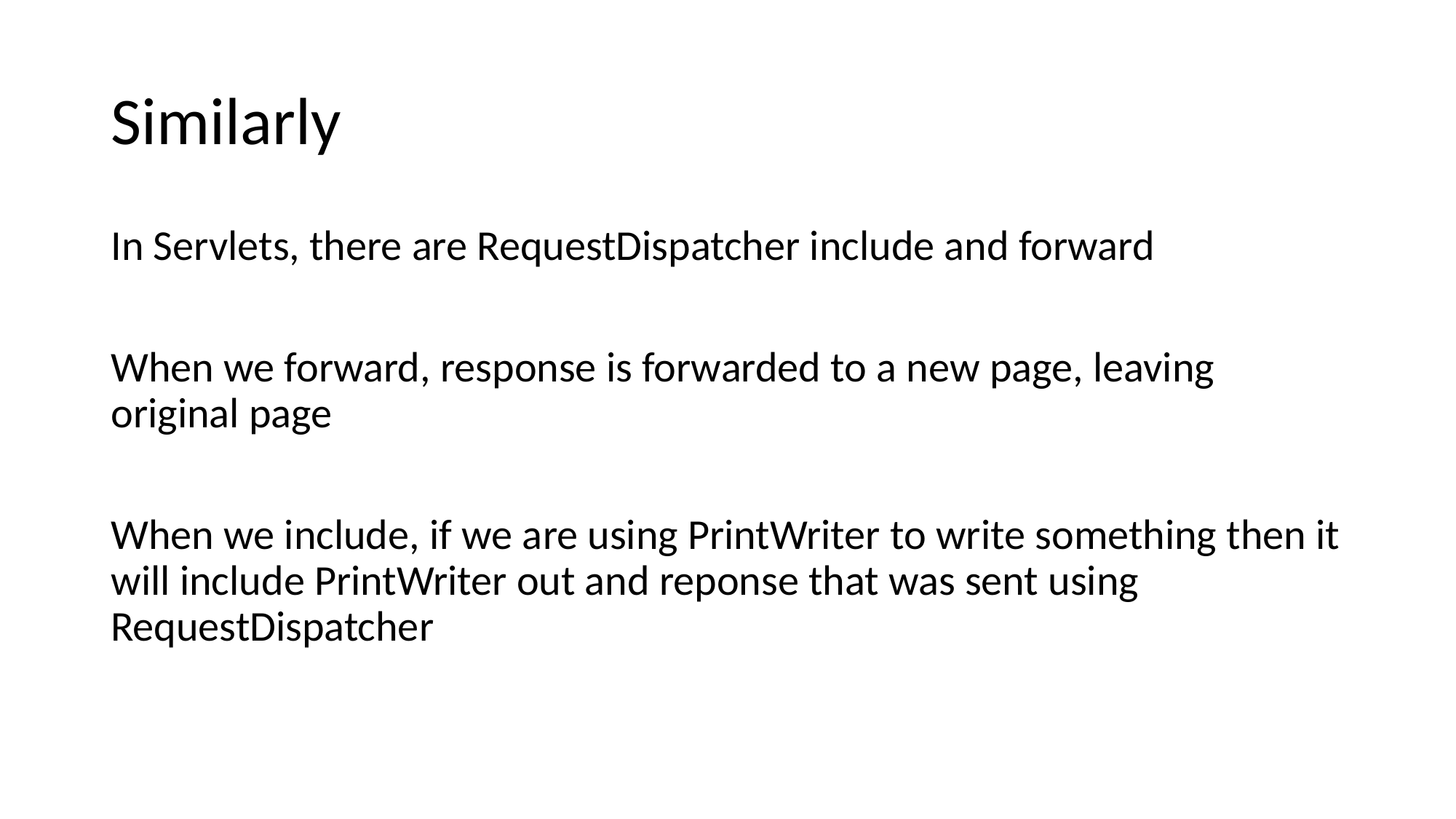

# Similarly
In Servlets, there are RequestDispatcher include and forward

When we forward, response is forwarded to a new page, leaving original page

When we include, if we are using PrintWriter to write something then it will include PrintWriter out and reponse that was sent using RequestDispatcher